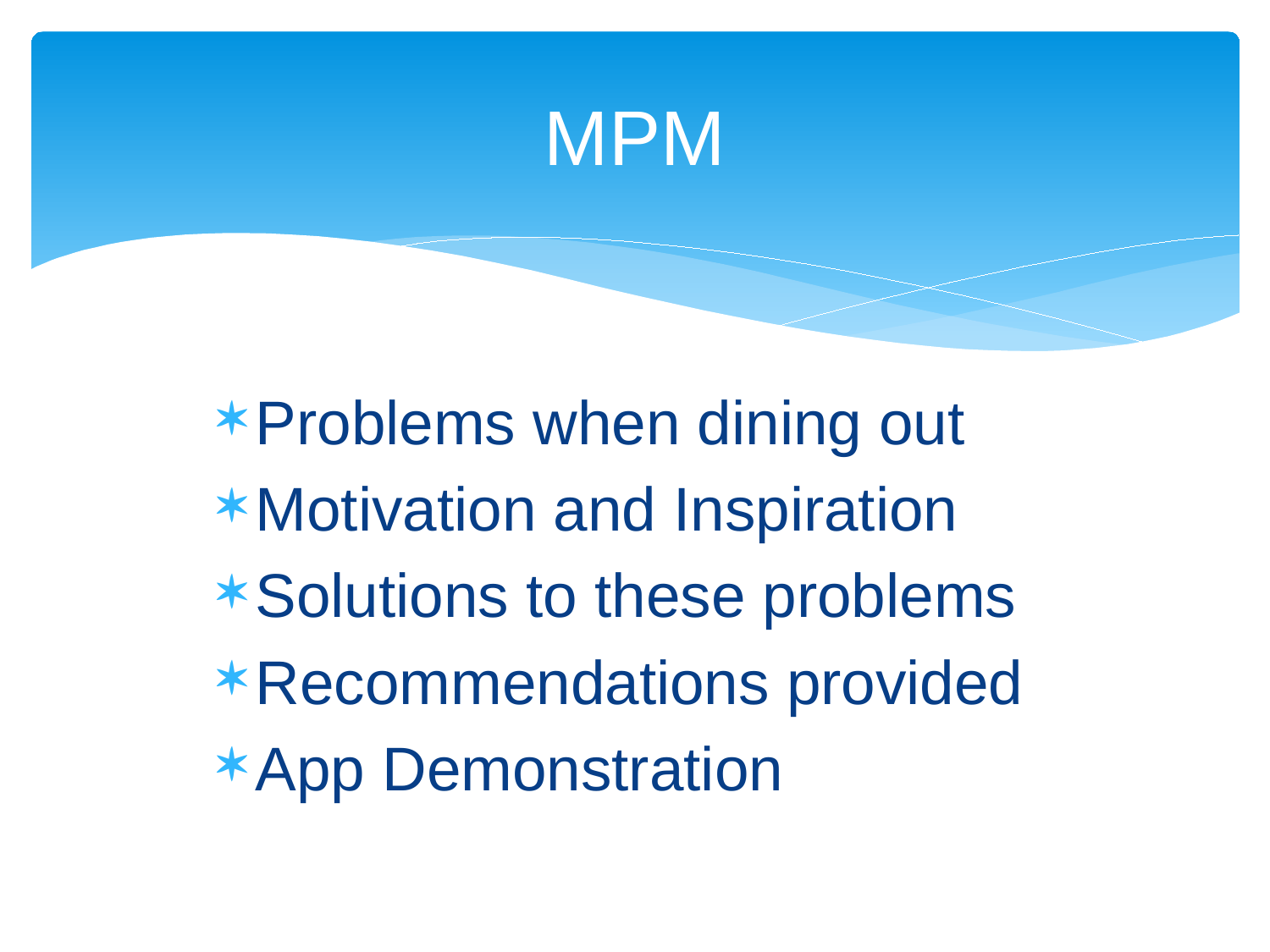

# MPM
Problems when dining out
Motivation and Inspiration
Solutions to these problems
Recommendations provided
App Demonstration